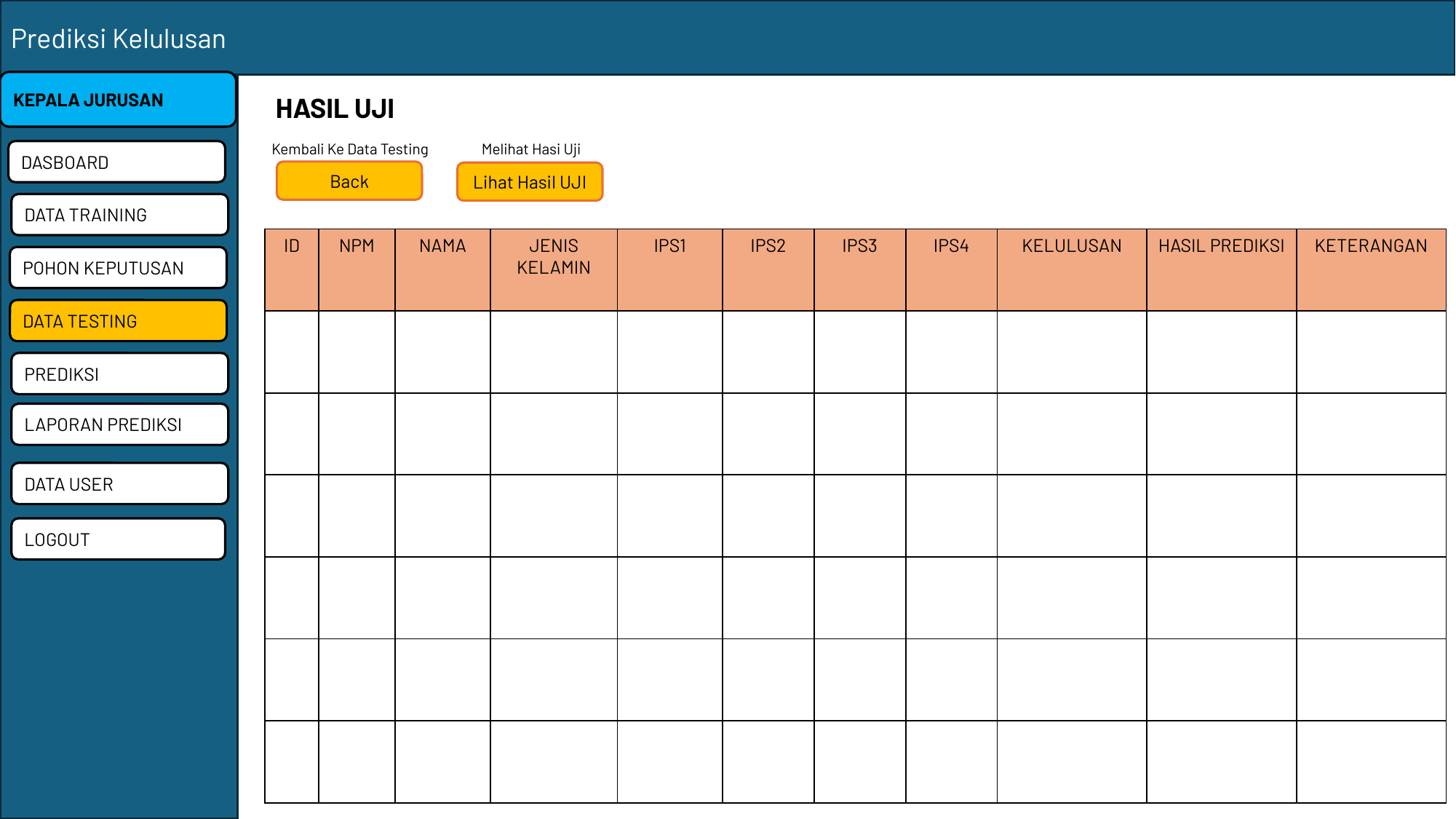

Prediksi Kelulusan
KEPALA JURUSAN

HASIL UJI
Kembali Ke Data Testing
Melihat Hasi Uji
DASBOARD
Back
Lihat Hasil UJI
DATA TRAINING
| ID | NPM | NAMA | JENIS KELAMIN | IPS1 | IPS2 | IPS3 | IPS4 | KELULUSAN | HASIL PREDIKSI | KETERANGAN |
| --- | --- | --- | --- | --- | --- | --- | --- | --- | --- | --- |
|  |  |  |  |  |  |  |  |  |  |  |
|  |  |  |  |  |  |  |  |  |  |  |
|  |  |  |  |  |  |  |  |  |  |  |
|  |  |  |  |  |  |  |  |  |  |  |
|  |  |  |  |  |  |  |  |  |  |  |
|  |  |  |  |  |  |  |  |  |  |  |
POHON KEPUTUSAN
DATA TESTING
PREDIKSI
LAPORAN PREDIKSI
DATA USER
LOGOUT